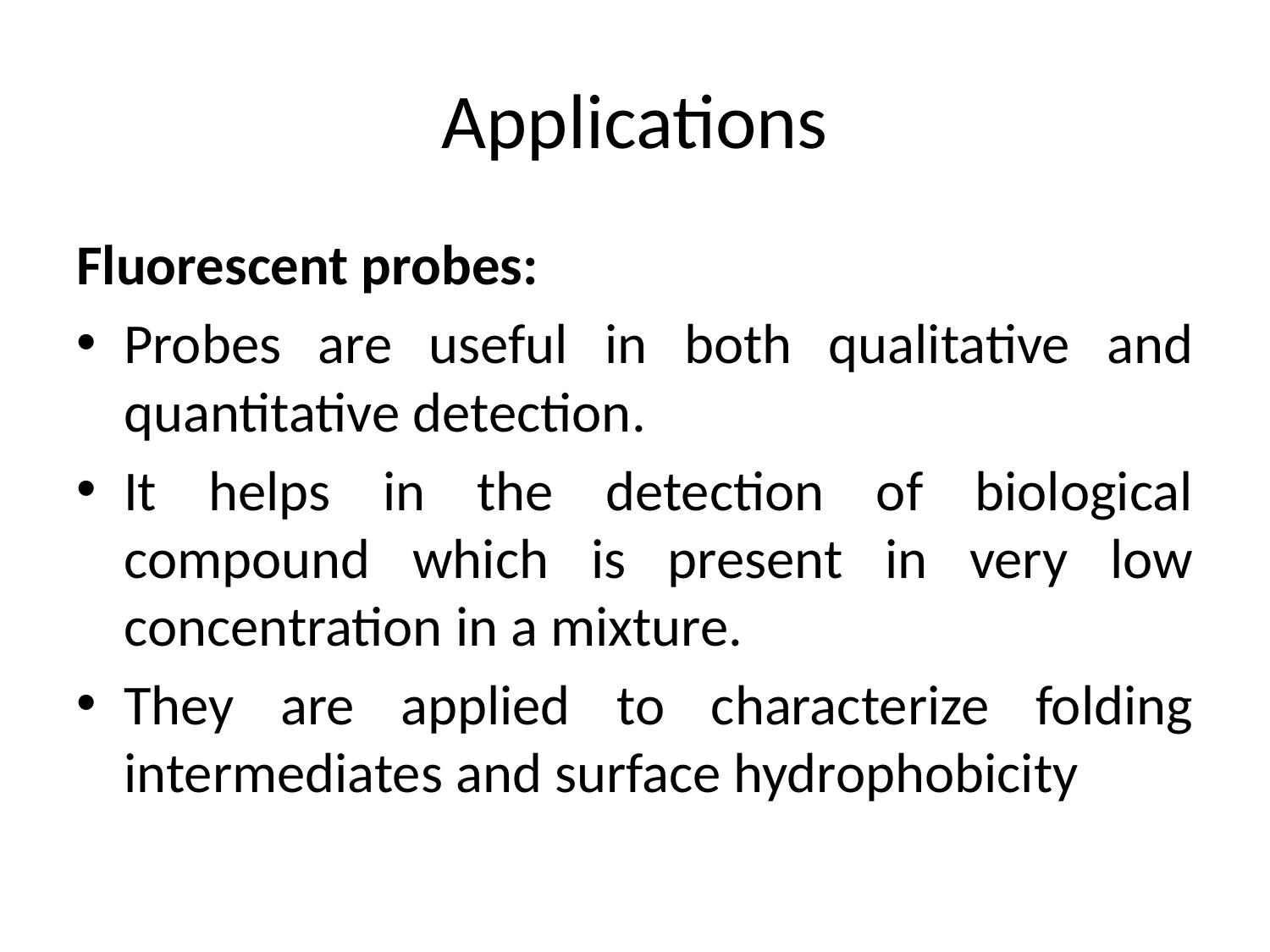

# Applications
Fluorescent probes:
Probes are useful in both qualitative and quantitative detection.
It helps in the detection of biological compound which is present in very low concentration in a mixture.
They are applied to characterize folding intermediates and surface hydrophobicity